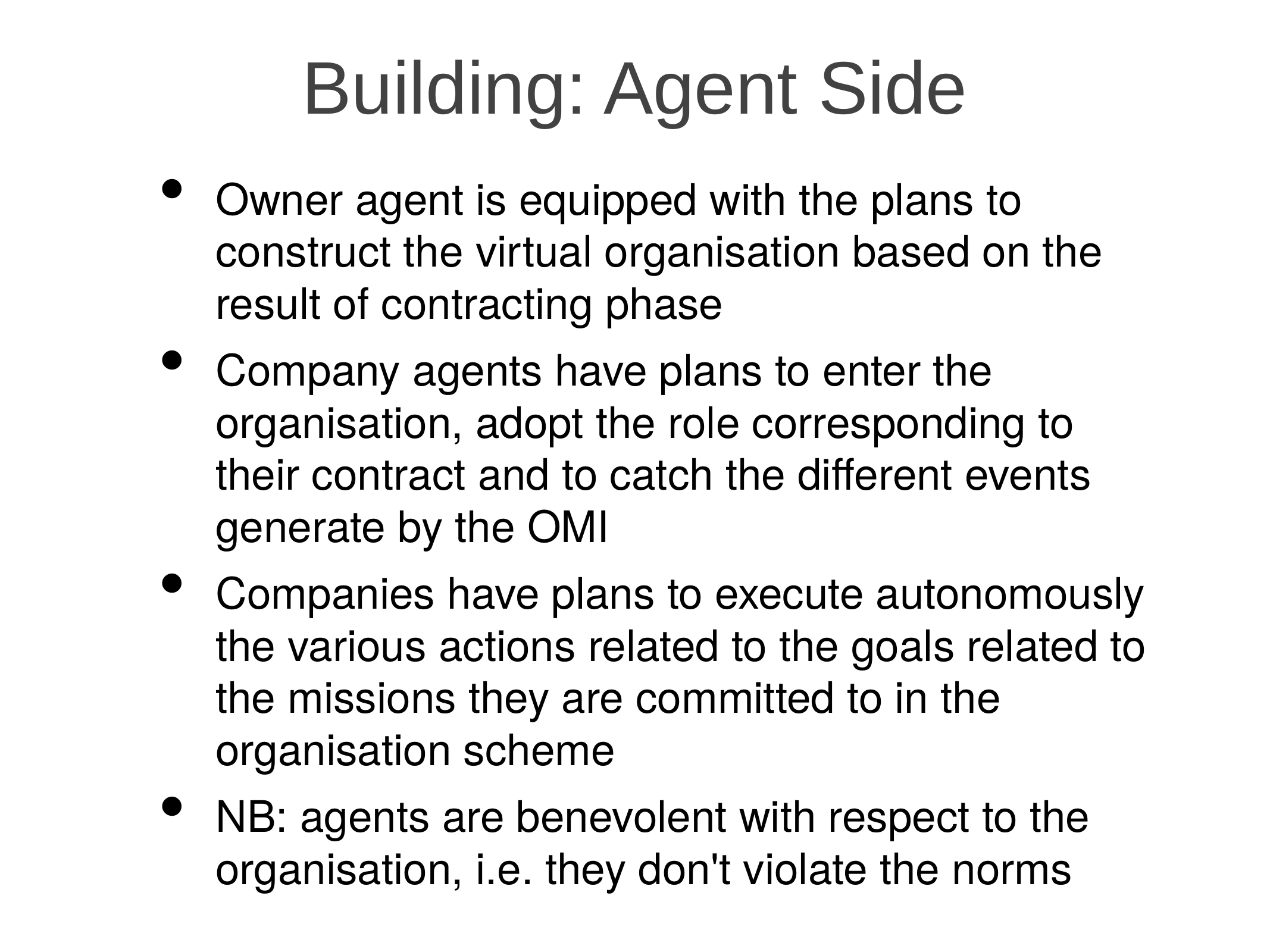

# Building: Agent Side
Owner agent is equipped with the plans to construct the virtual organisation based on the result of contracting phase
Company agents have plans to enter the organisation, adopt the role corresponding to their contract and to catch the different events generate by the OMI
Companies have plans to execute autonomously the various actions related to the goals related to the missions they are committed to in the organisation scheme
NB: agents are benevolent with respect to the organisation, i.e. they don't violate the norms
36